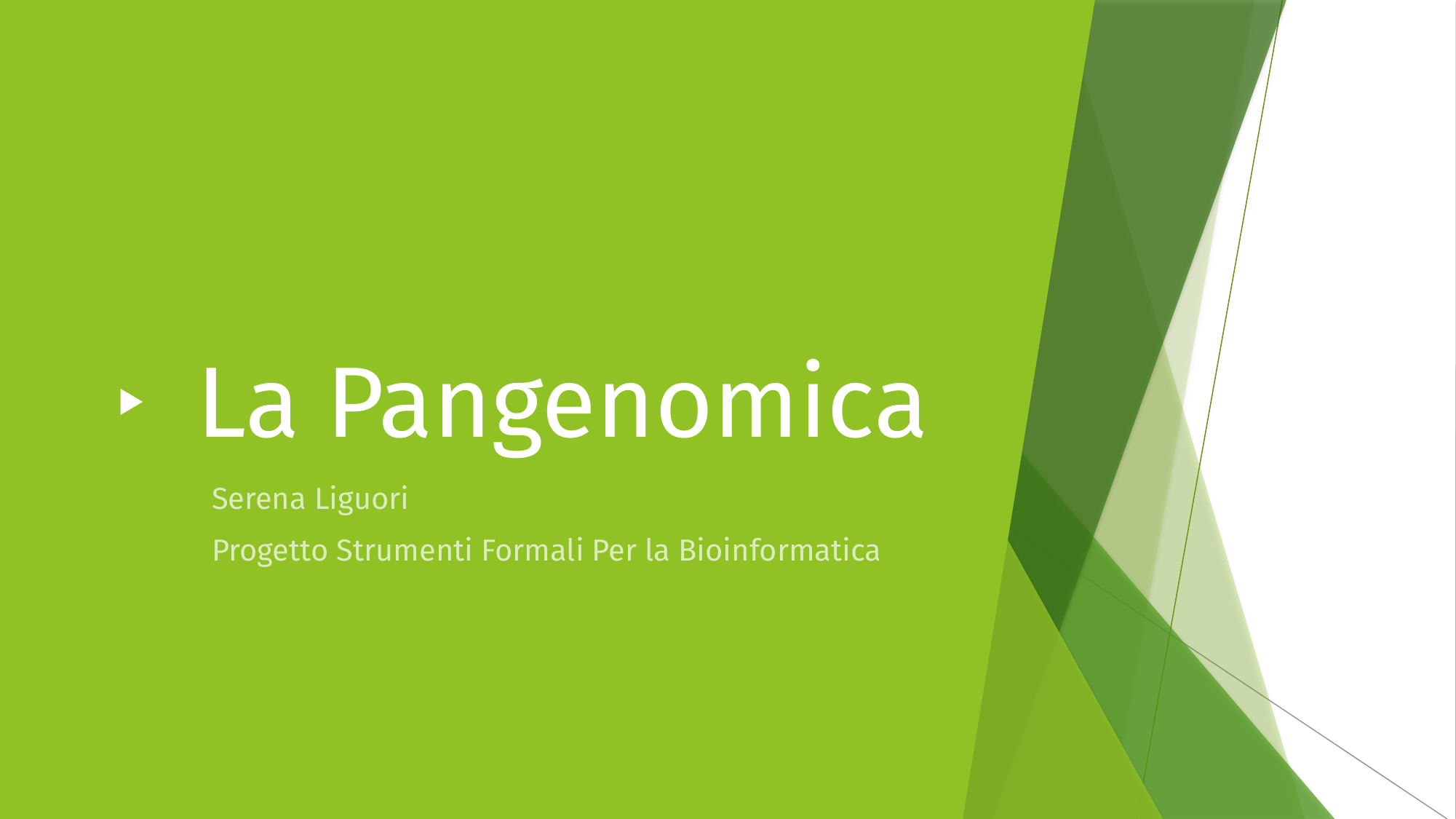

# La Pangenomica

Serena Liguori
Progetto Strumenti Formali Per la Bioinformatica